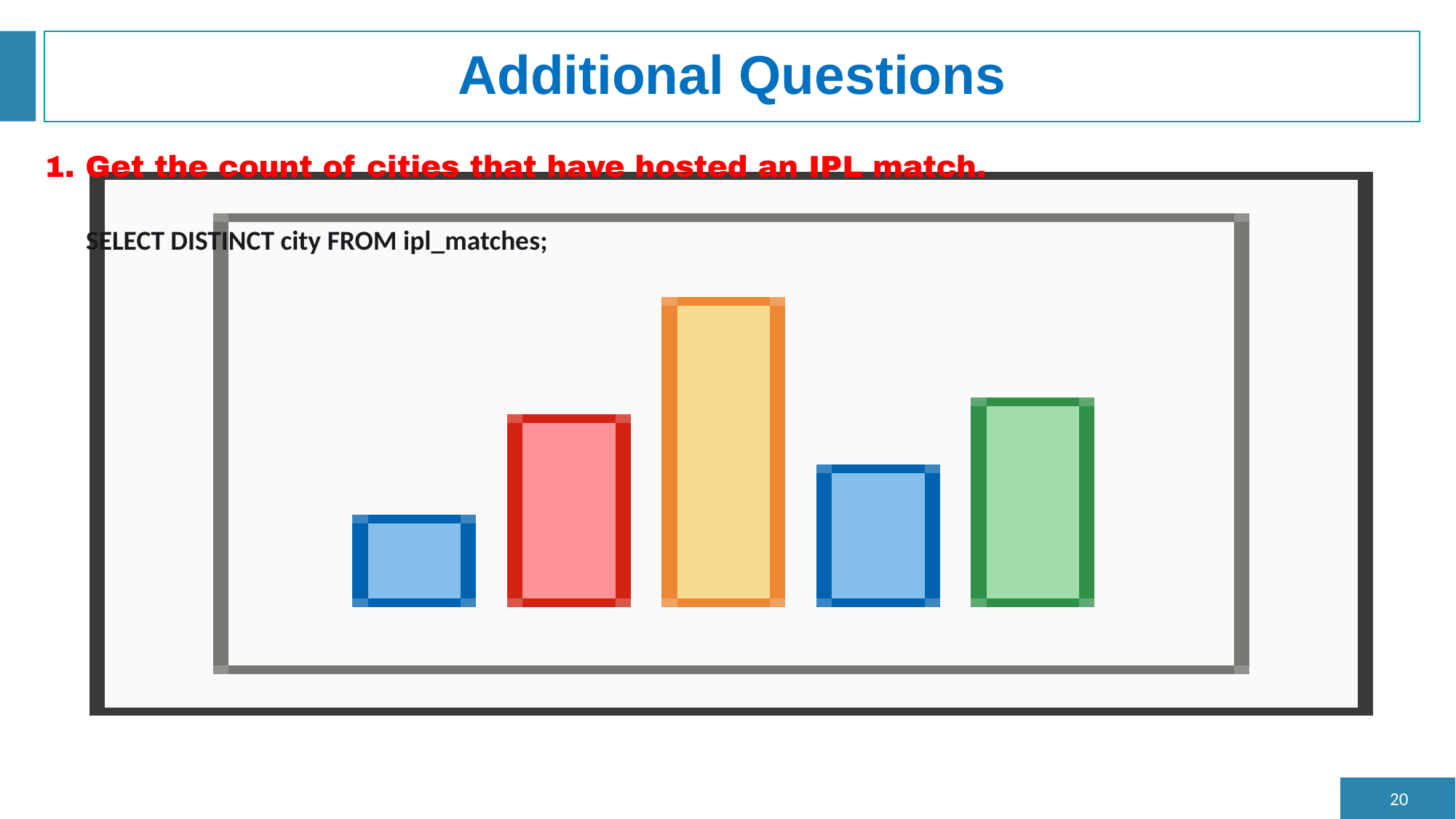

# Additional Questions
Get the count of cities that have hosted an IPL match.

      SELECT DISTINCT city FROM ipl_matches;

20